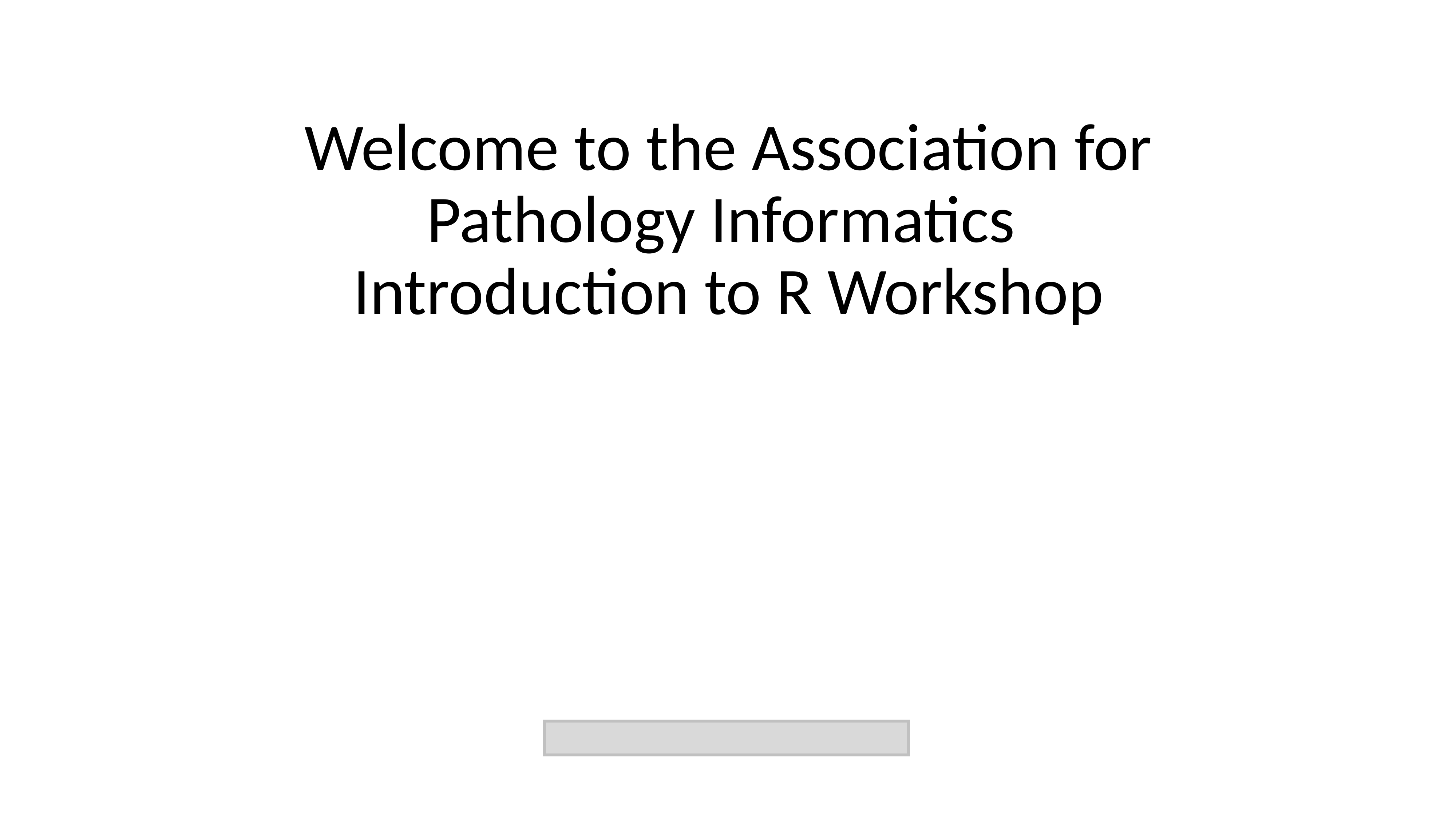

# Welcome to the Association for Pathology Informatics Introduction to R Workshop
Please open up your browser to Rstudio.Cloud